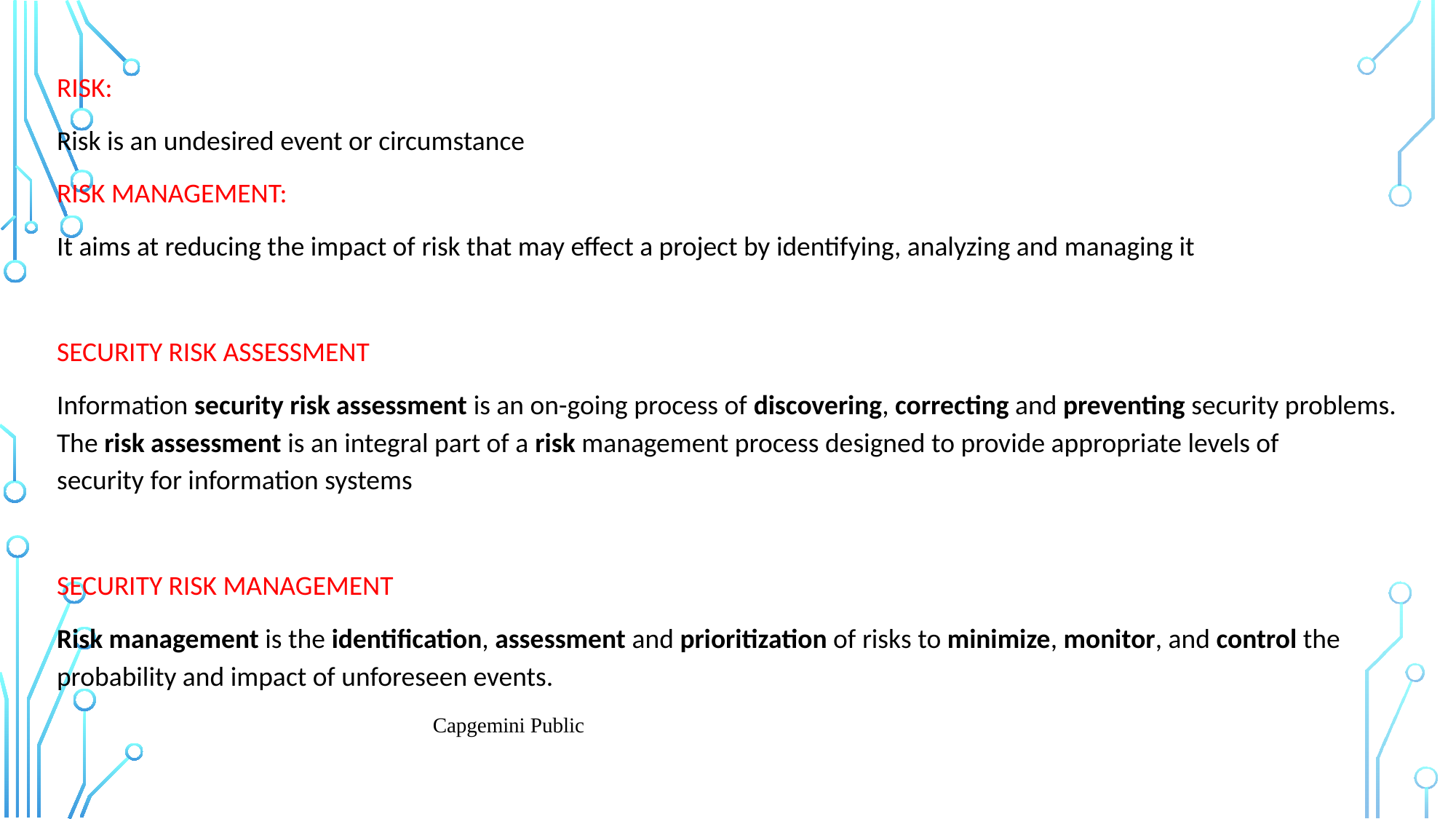

RISK:
Risk is an undesired event or circumstance
RISK MANAGEMENT:
It aims at reducing the impact of risk that may effect a project by identifying, analyzing and managing it

SECURITY RISK ASSESSMENT
Information security risk assessment is an on-going process of discovering, correcting and preventing security problems. The risk assessment is an integral part of a risk management process designed to provide appropriate levels of security for information systems

SECURITY RISK MANAGEMENT
Risk management is the identification, assessment and prioritization of risks to minimize, monitor, and control the probability and impact of unforeseen events.

Capgemini Public